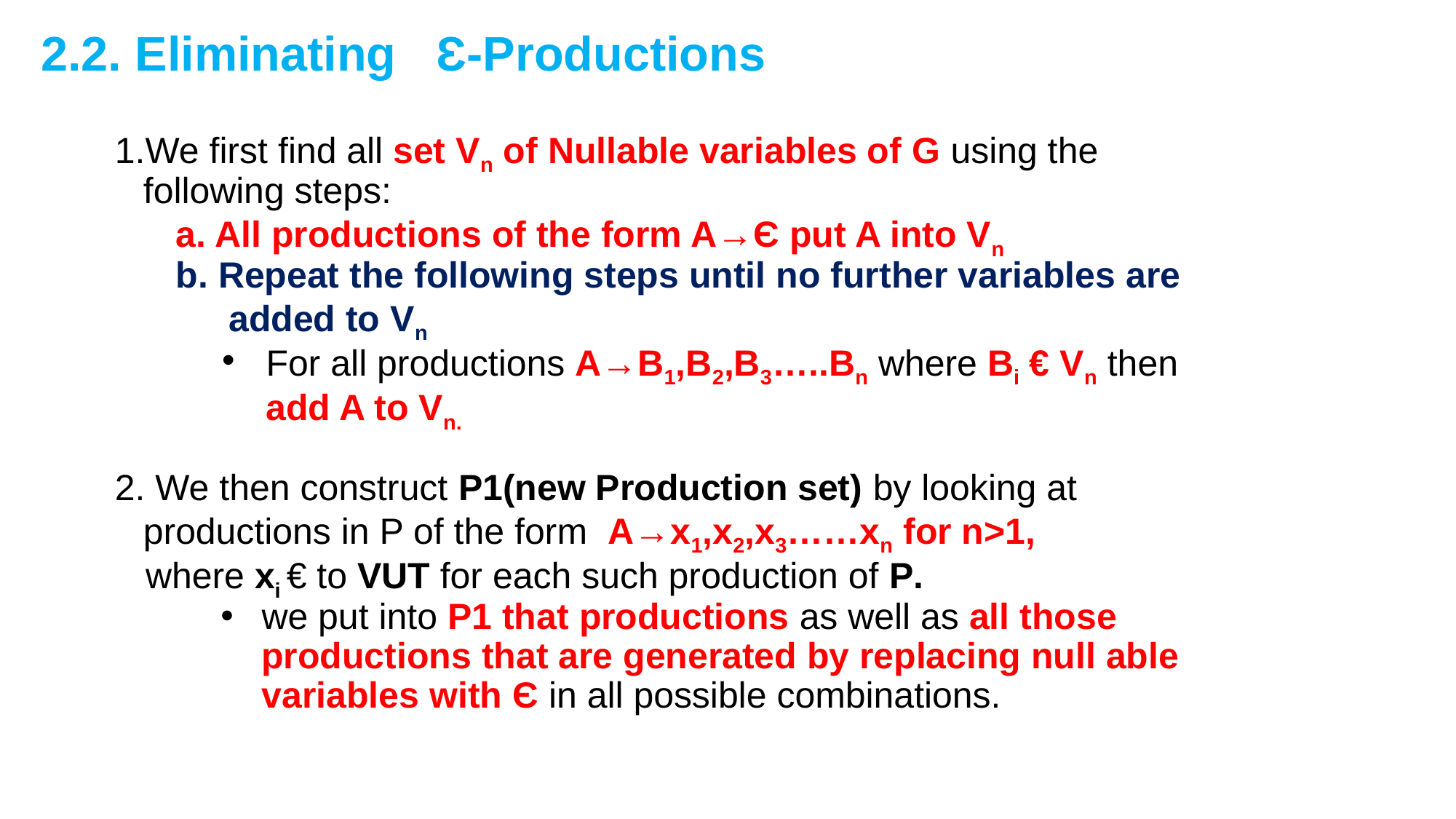

2.2. Eliminating   Ԑ-Productions
1.We first find all set Vn of Nullable variables of G using the following steps:
      a. All productions of the form A→Є put A into Vn
      b. Repeat the following steps until no further variables are 	     added to Vn
For all productions A→B1,B2,B3…..Bn where Bi € Vn then  add A to Vn.

2. We then construct P1(new Production set) by looking at productions in P of the form  A→x1,x2,x3……xn for n>1,
   where xi € to VUT for each such production of P.
we put into P1 that productions as well as all those productions that are generated by replacing null able variables with Є in all possible combinations.